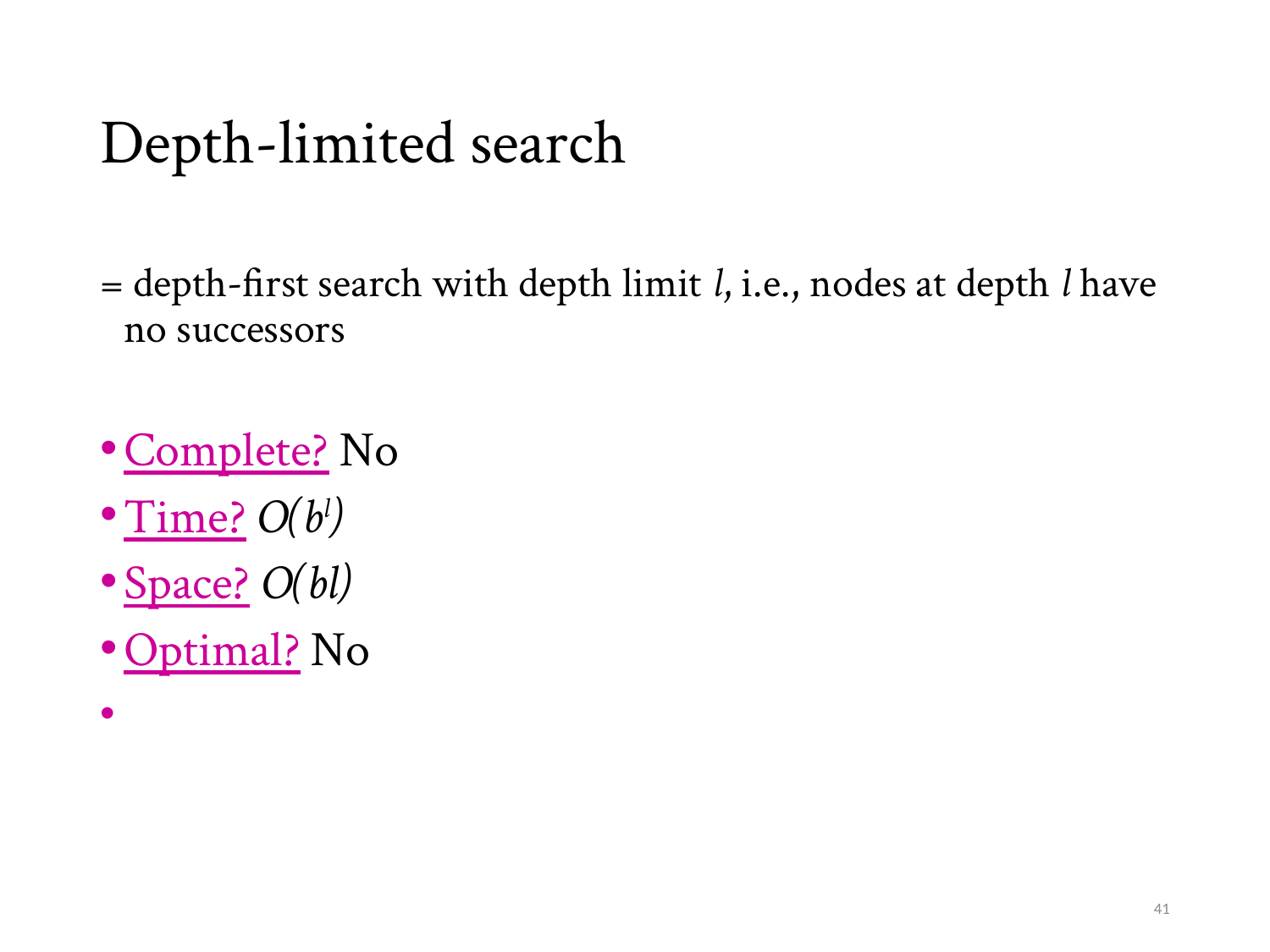

# Depth-limited search
= depth-first search with depth limit l, i.e., nodes at depth l have no successors

Complete? No
Time? O(bl)
Space? O(bl)
Optimal? No

41